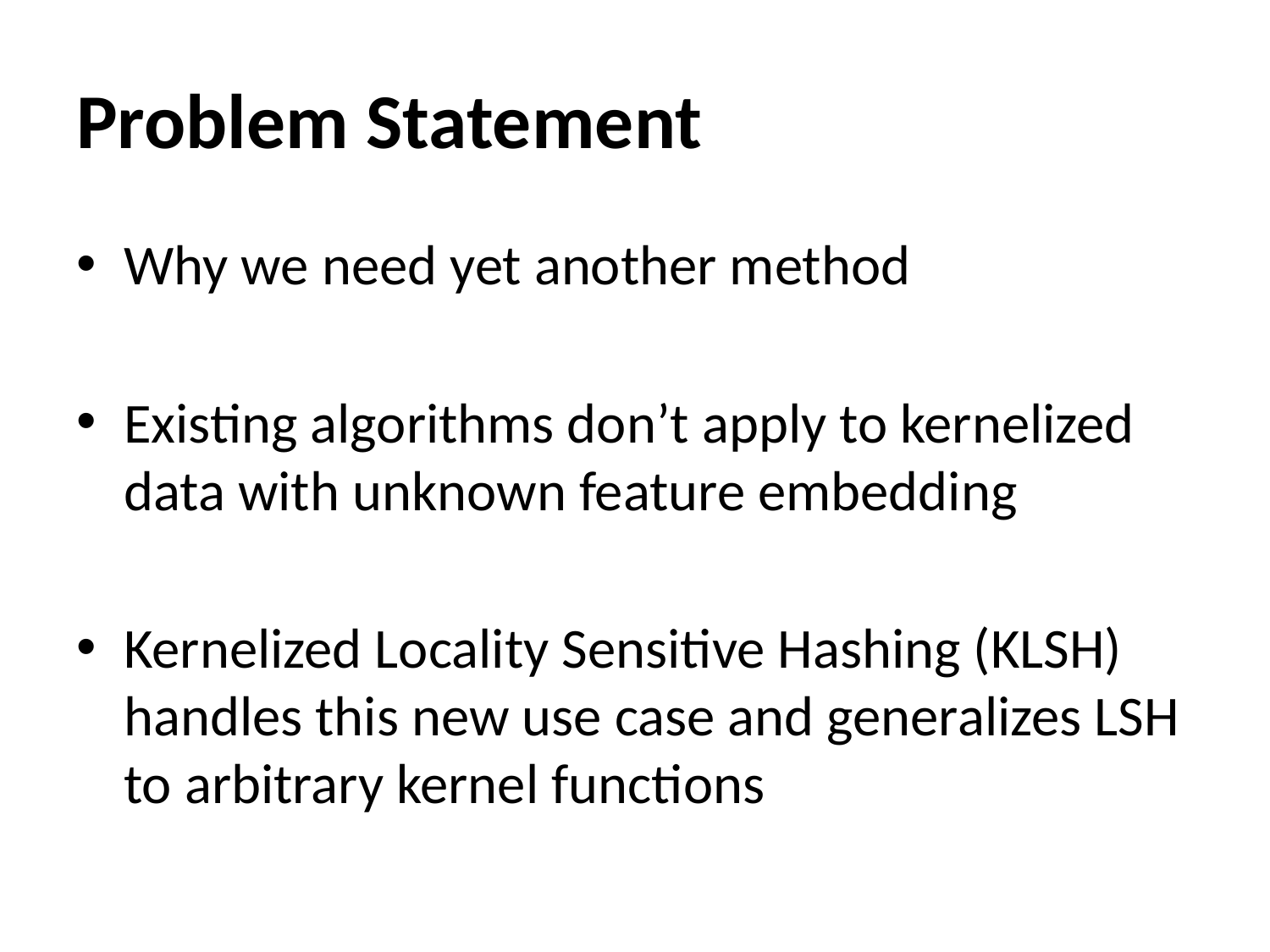

# Problem Statement
Why we need yet another method

Existing algorithms don’t apply to kernelized data with unknown feature embedding

Kernelized Locality Sensitive Hashing (KLSH) handles this new use case and generalizes LSH to arbitrary kernel functions